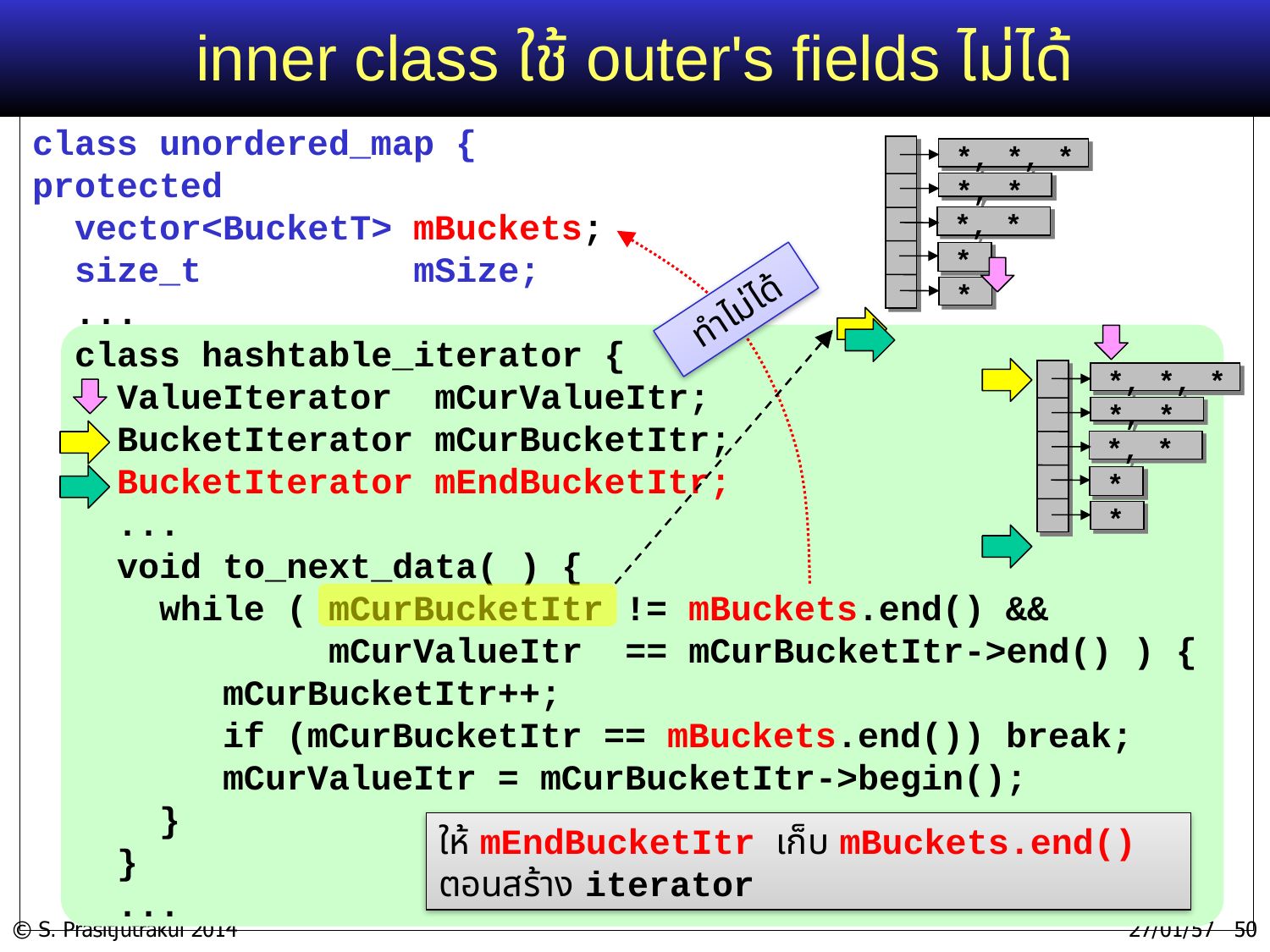

# inner class ใช้ outer's fields ไม่ได้
class unordered_map {
protected
  vector<BucketT> mBuckets;
  size_t          mSize;
  ...
  class hashtable_iterator {
    ValueIterator  mCurValueItr;
    BucketIterator mCurBucketItr;
    BucketIterator mEndBucketItr;
    ...
    void to_next_data( ) {
      while ( mCurBucketItr != mBuckets.end() &&
              mCurValueItr  == mCurBucketItr->end() ) {
         mCurBucketItr++;
         if (mCurBucketItr == mBuckets.end()) break;
         mCurValueItr = mCurBucketItr->begin();
      }
    }
    ...

 *, *, *

 *, *

 *, *

 *

 *

ทำไม่ได้

 *, *, *

 *, *

 *, *

 *

 *

ให้ mEndBucketItr เก็บ mBuckets.end() ตอนสร้าง iterator